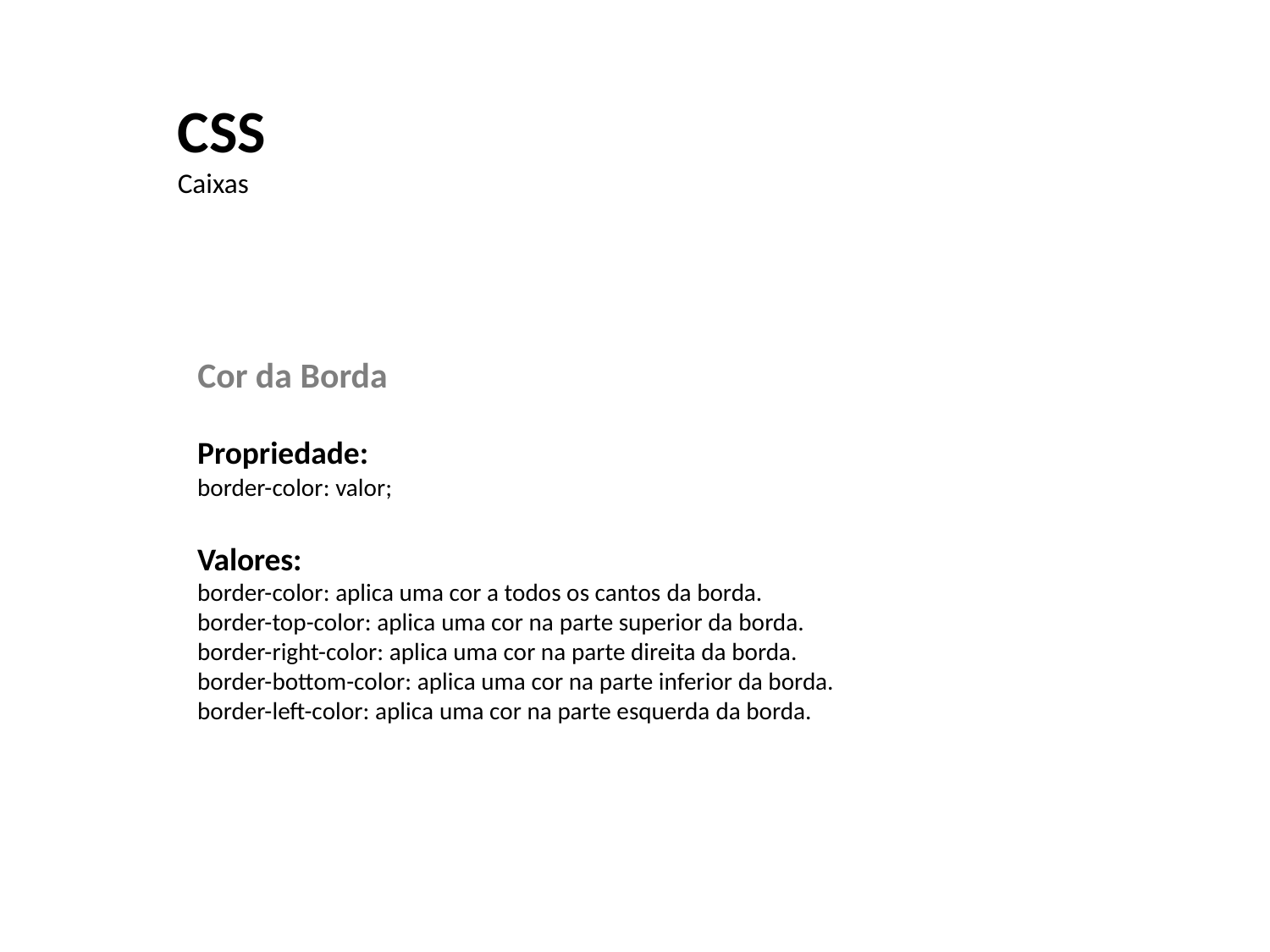

CSS
Caixas
Cor da Borda
Propriedade:
border-color: valor;
Valores:
border-color: aplica uma cor a todos os cantos da borda.
border-top-color: aplica uma cor na parte superior da borda.
border-right-color: aplica uma cor na parte direita da borda.
border-bottom-color: aplica uma cor na parte inferior da borda.
border-left-color: aplica uma cor na parte esquerda da borda.